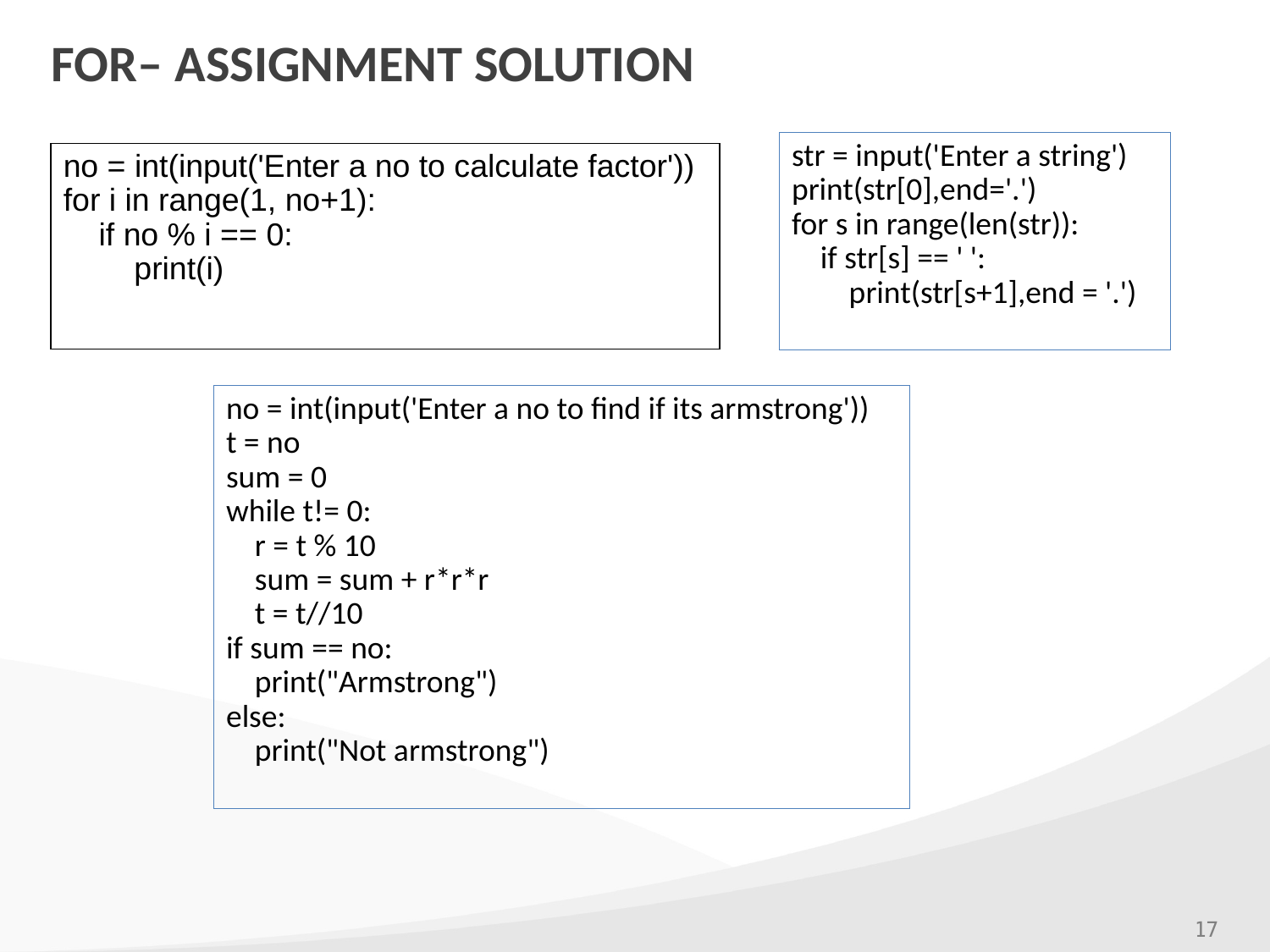

# FOR– ASSIGNMENT SOLUTION
str = input('Enter a string')
print(str[0],end='.')
for s in range(len(str)):
    if str[s] == ' ':
        print(str[s+1],end = '.')
no = int(input('Enter a no to calculate factor'))
for i in range(1, no+1):
    if no % i == 0:
        print(i)
no = int(input('Enter a no to find if its armstrong'))
t = no
sum = 0
while t!= 0:
    r = t % 10
    sum = sum + r*r*r
    t = t//10
if sum == no:
    print("Armstrong")
else:
    print("Not armstrong")